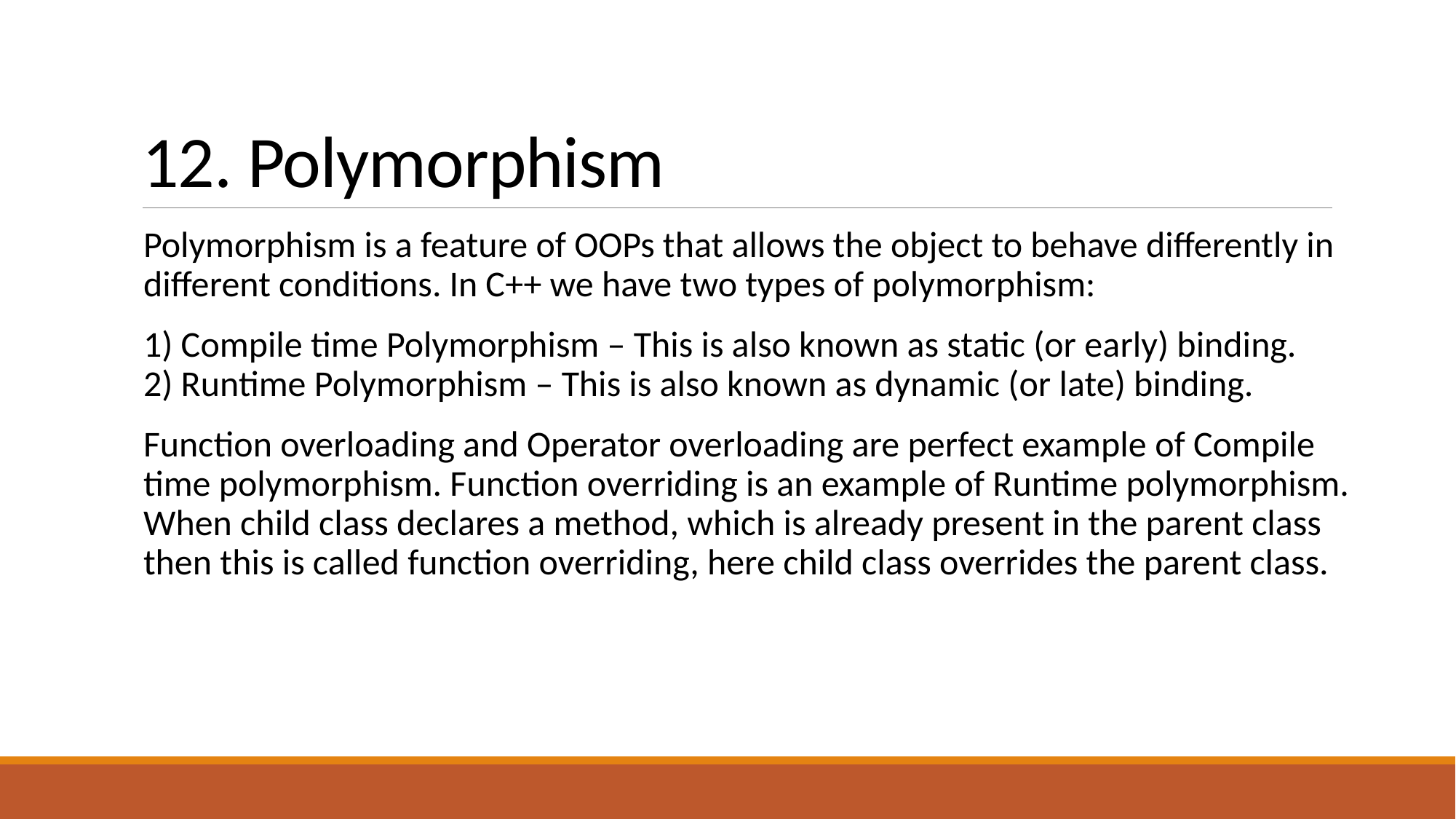

# 12. Polymorphism
Polymorphism is a feature of OOPs that allows the object to behave differently in different conditions. In C++ we have two types of polymorphism:
1) Compile time Polymorphism – This is also known as static (or early) binding.
2) Runtime Polymorphism – This is also known as dynamic (or late) binding.
Function overloading and Operator overloading are perfect example of Compile time polymorphism. Function overriding is an example of Runtime polymorphism. When child class declares a method, which is already present in the parent class then this is called function overriding, here child class overrides the parent class.